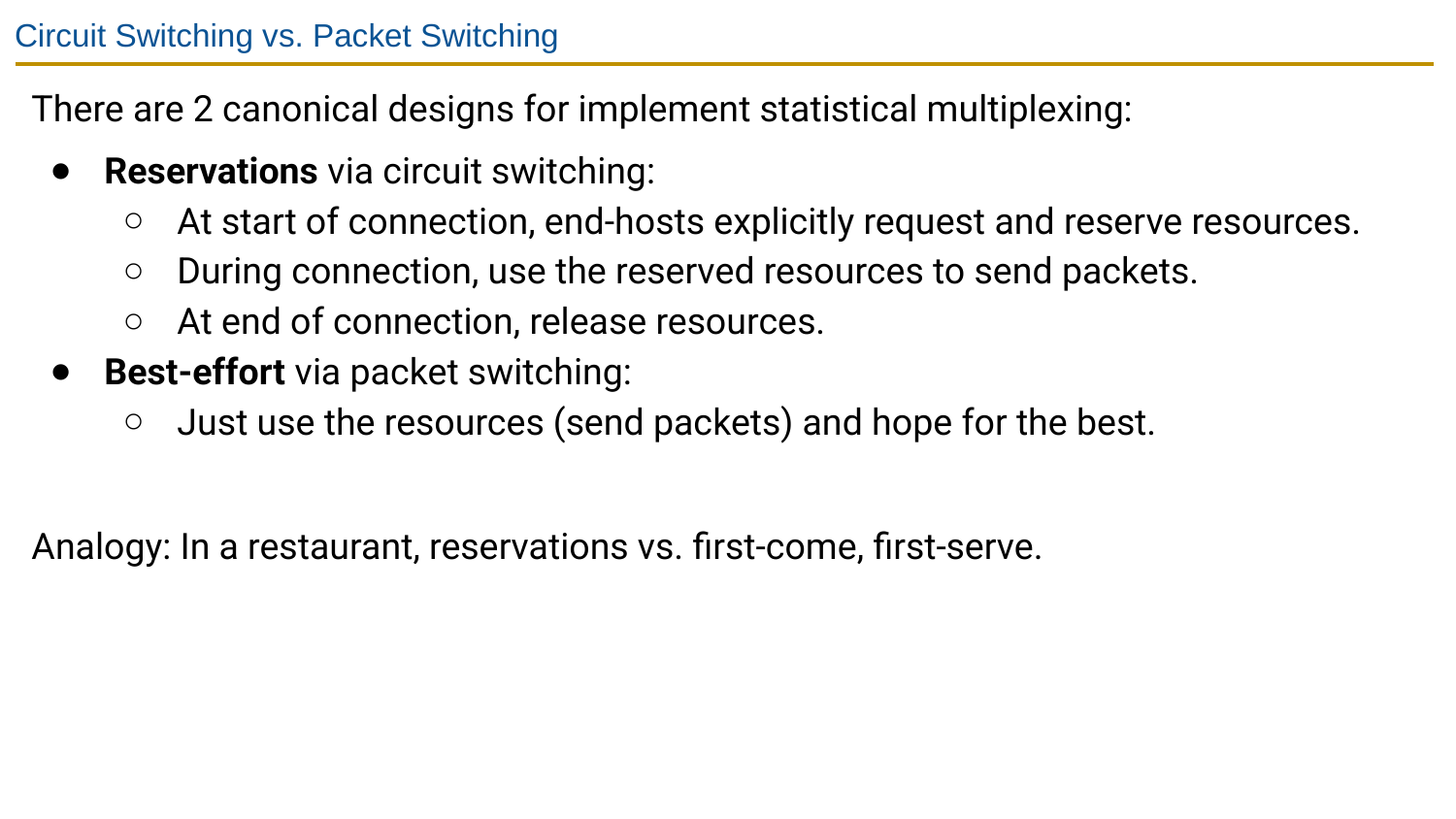

# Circuit Switching vs. Packet Switching
There are 2 canonical designs for implement statistical multiplexing:
Reservations via circuit switching:
At start of connection, end-hosts explicitly request and reserve resources.
During connection, use the reserved resources to send packets.
At end of connection, release resources.
Best-effort via packet switching:
Just use the resources (send packets) and hope for the best.

Analogy: In a restaurant, reservations vs. first-come, first-serve.